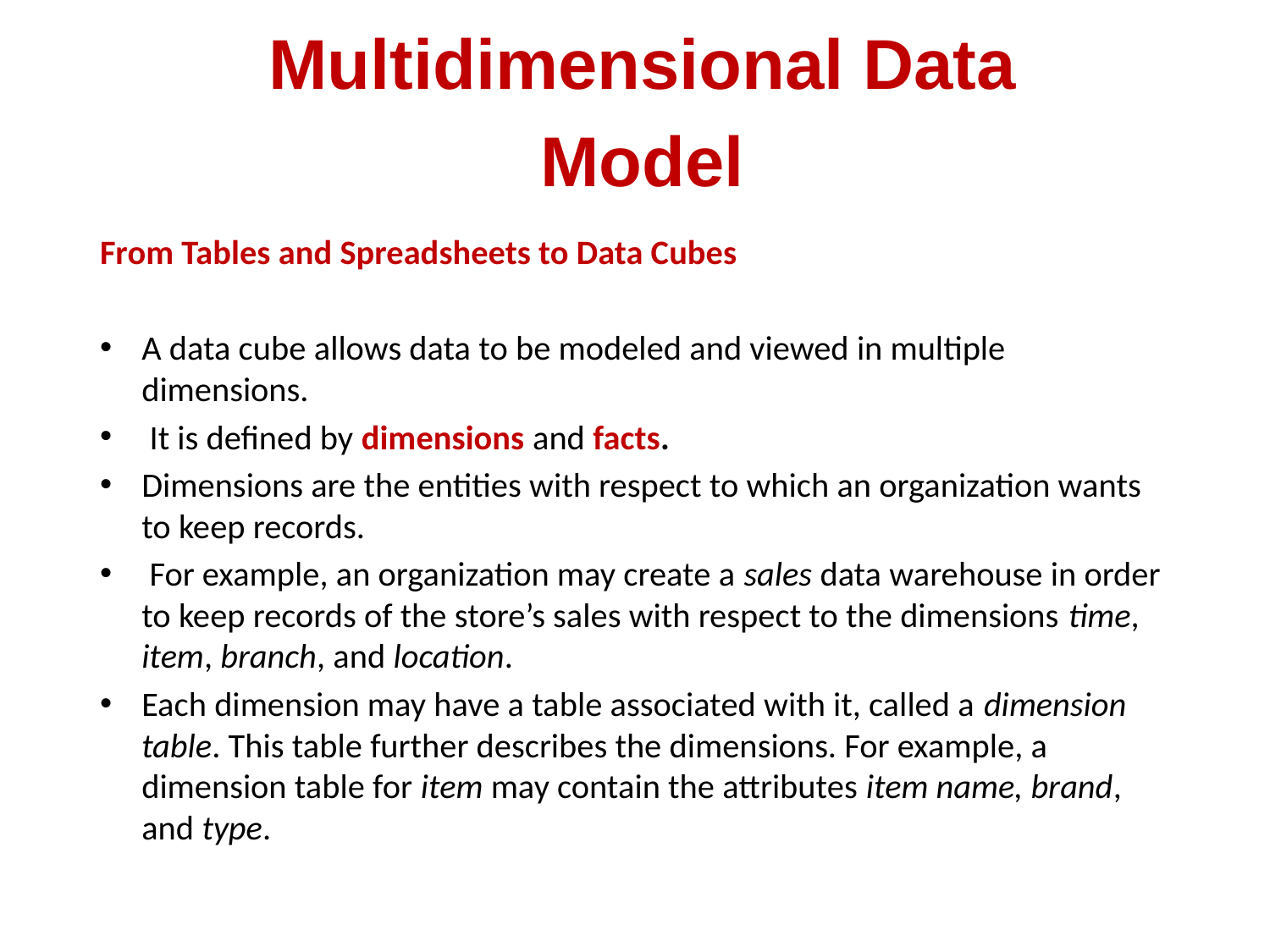

Multidimensional Data Model

From Tables and Spreadsheets to Data Cubes

A data cube allows data to be modeled and viewed in multiple dimensions.
 It is defined by dimensions and facts.
Dimensions are the entities with respect to which an organization wants to keep records.
 For example, an organization may create a sales data warehouse in order to keep records of the store’s sales with respect to the dimensions time, item, branch, and location.
Each dimension may have a table associated with it, called a dimension table. This table further describes the dimensions. For example, a dimension table for item may contain the attributes item name, brand, and type.